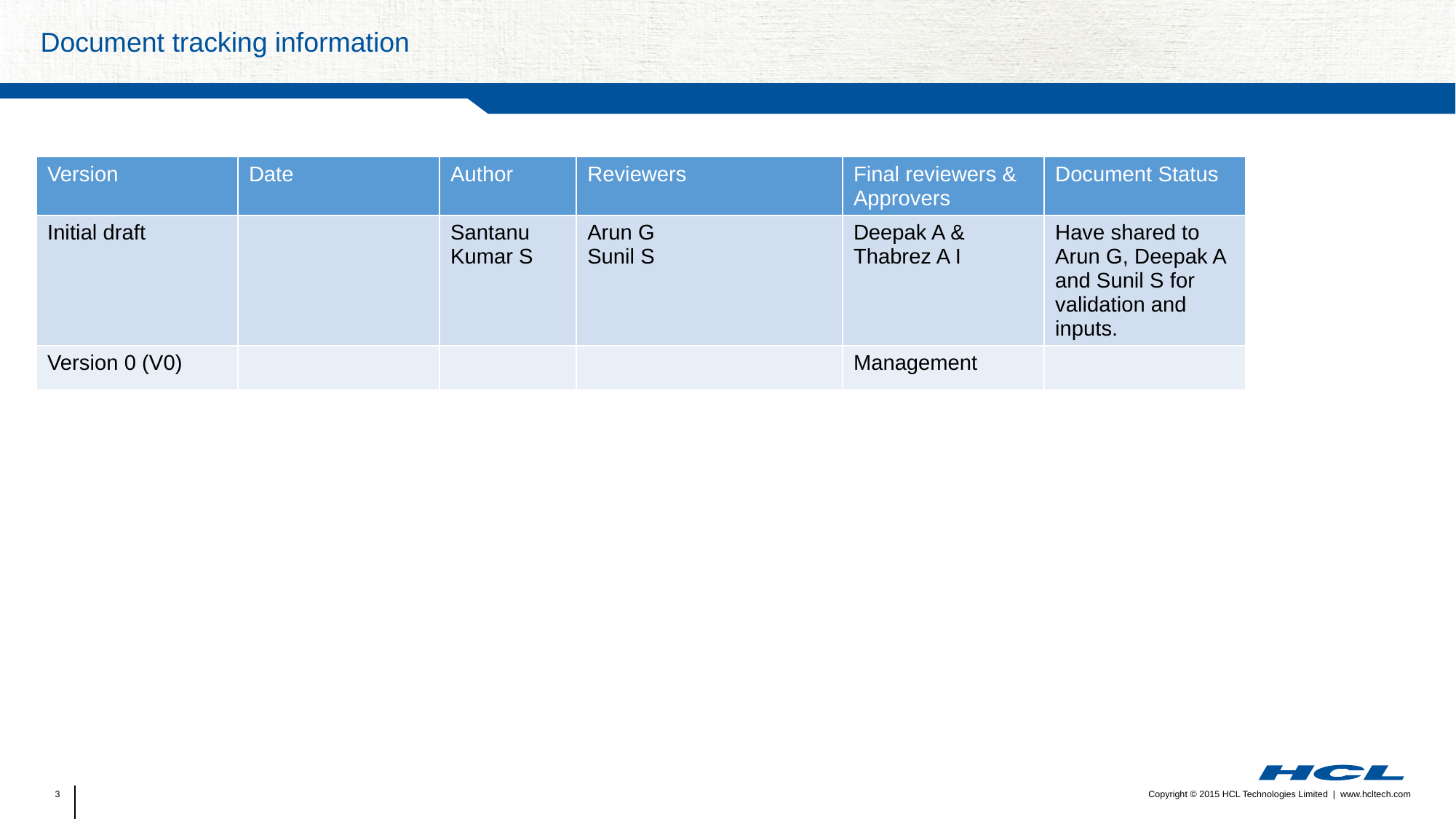

# Document tracking information
| Version | Date | Author | Reviewers | Final reviewers & Approvers | Document Status |
| --- | --- | --- | --- | --- | --- |
| Initial draft |  | Santanu Kumar S | Arun G Sunil S | Deepak A & Thabrez A I | Have shared to Arun G, Deepak A and Sunil S for validation and inputs. |
| Version 0 (V0) |  |  |  | Management |  |